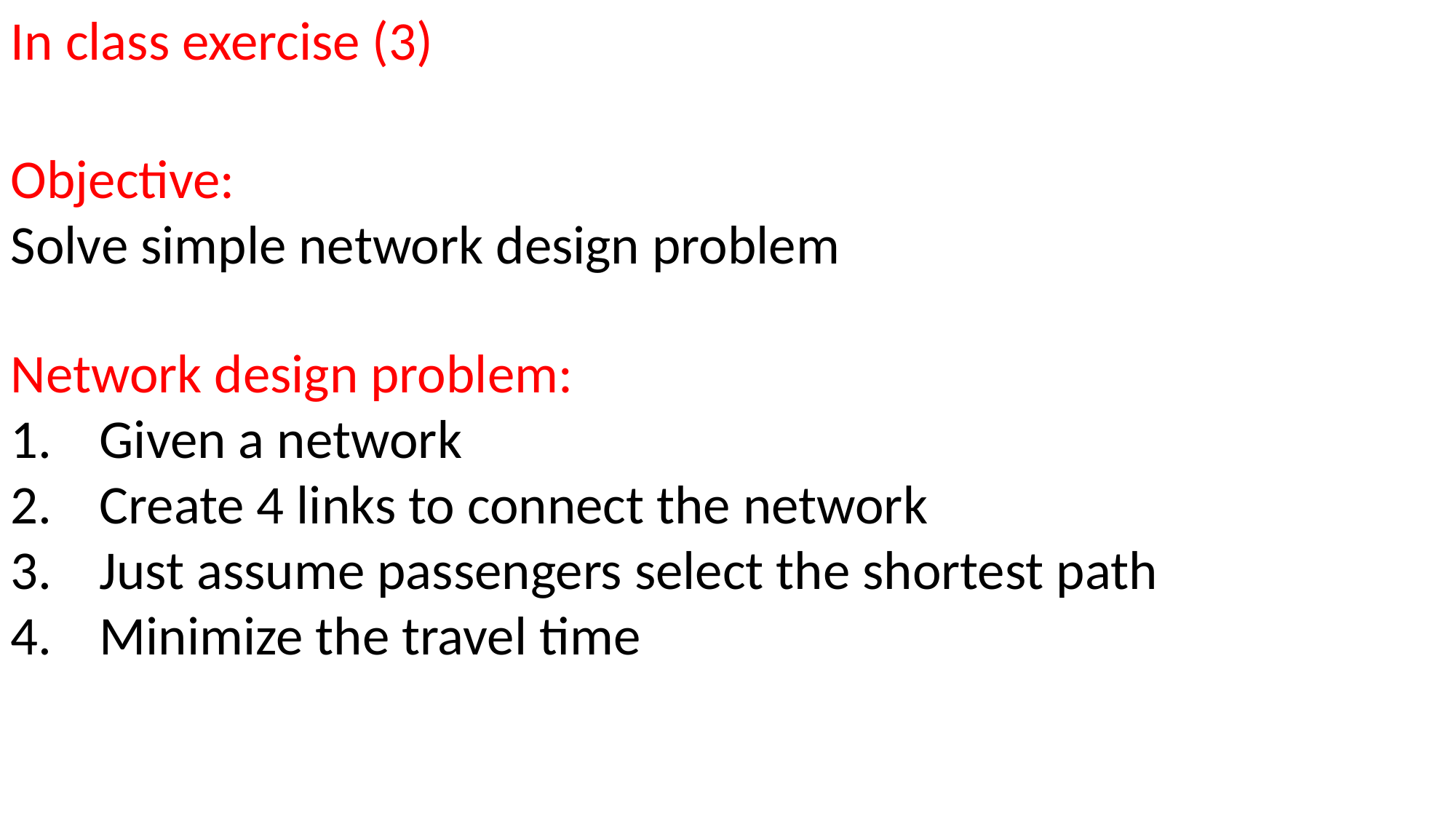

In class exercise (3)
Objective:
Solve simple network design problem
Network design problem:
Given a network
Create 4 links to connect the network
Just assume passengers select the shortest path
Minimize the travel time